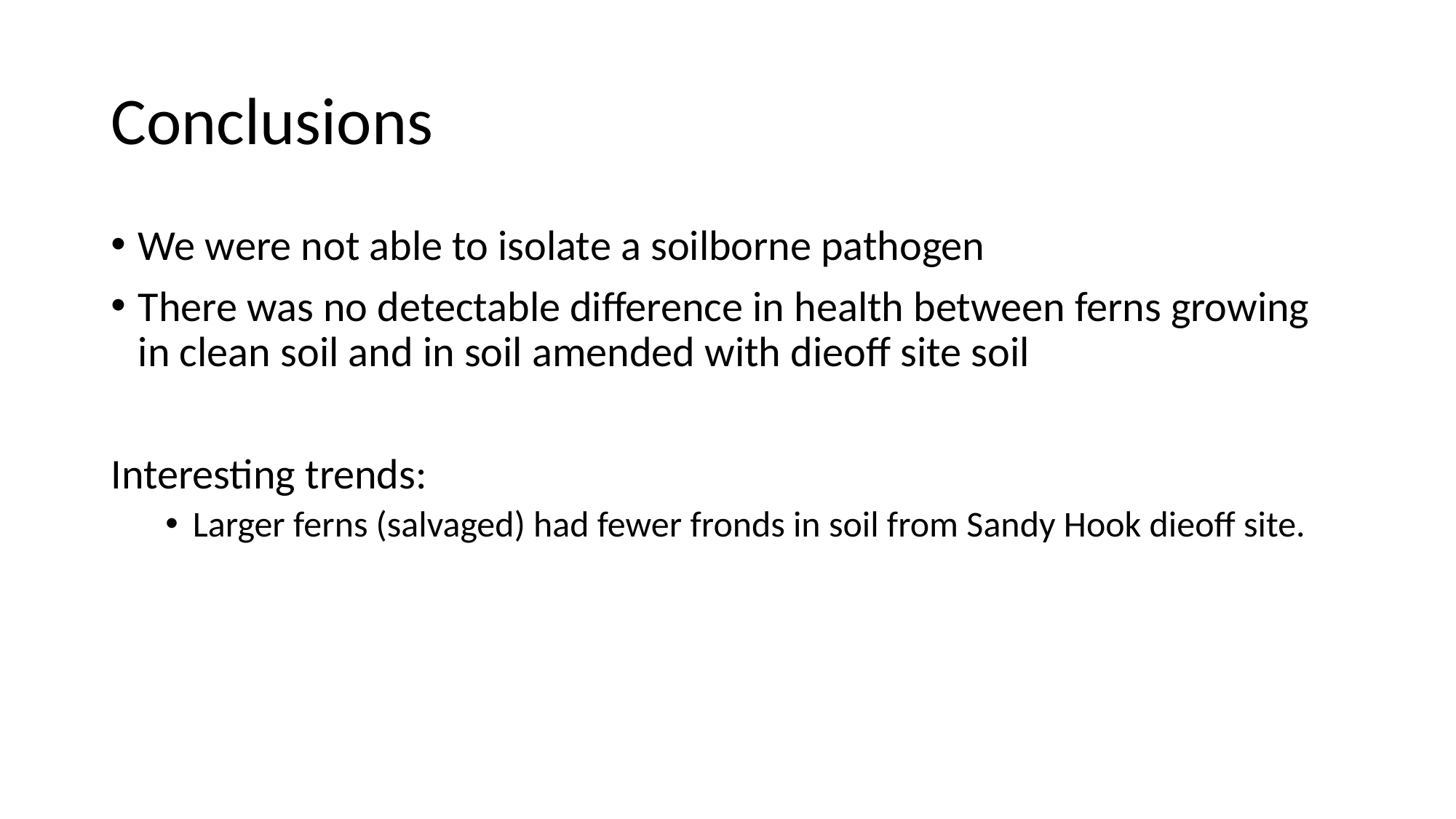

# Conclusions
We were not able to isolate a soilborne pathogen
There was no detectable difference in health between ferns growing in clean soil and in soil amended with dieoff site soil

Interesting trends:
Larger ferns (salvaged) had fewer fronds in soil from Sandy Hook dieoff site.